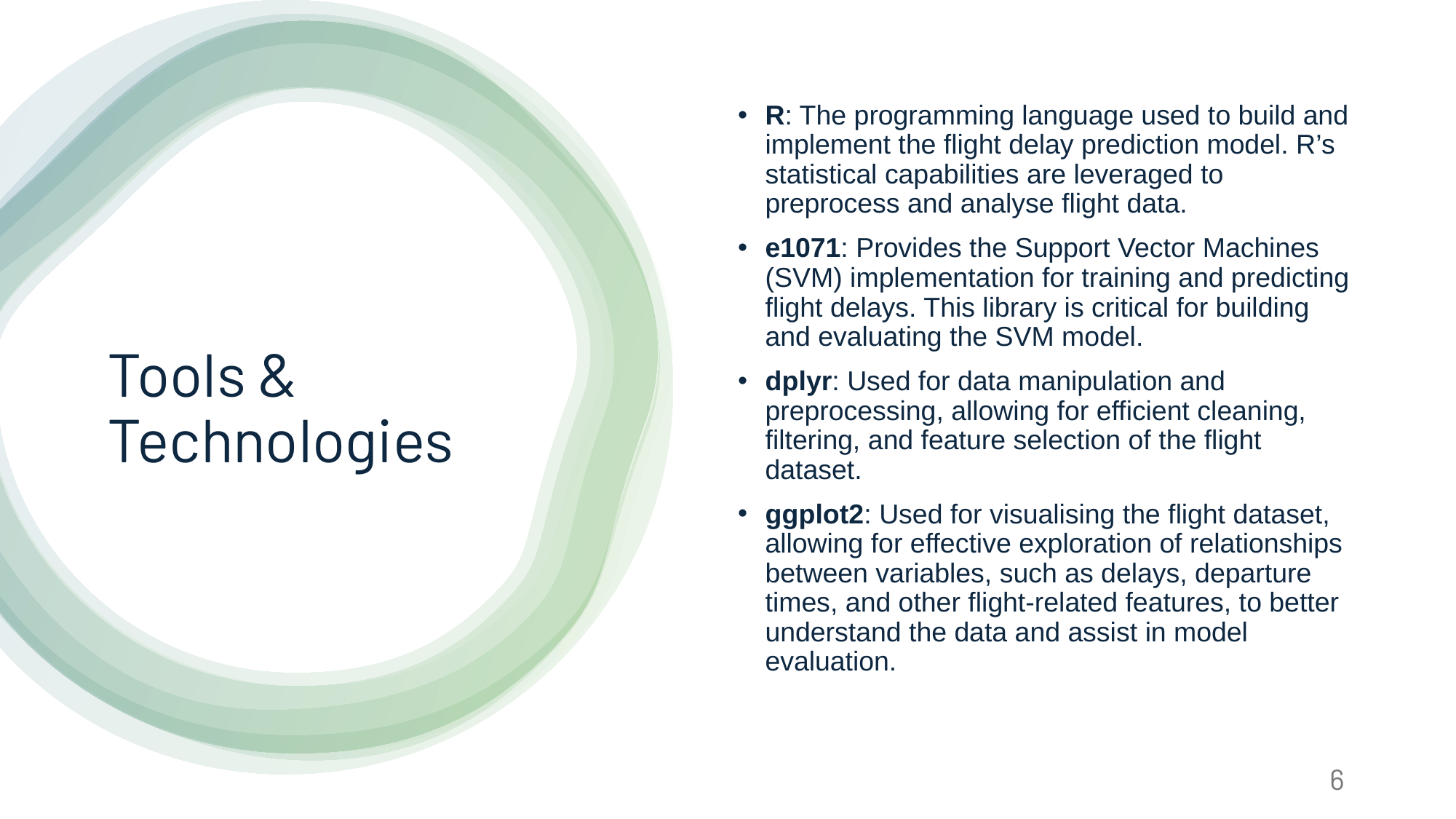

R: The programming language used to build and implement the flight delay prediction model. R’s statistical capabilities are leveraged to preprocess and analyse flight data.
e1071: Provides the Support Vector Machines (SVM) implementation for training and predicting flight delays. This library is critical for building and evaluating the SVM model.
dplyr: Used for data manipulation and preprocessing, allowing for efficient cleaning, filtering, and feature selection of the flight dataset.
ggplot2: Used for visualising the flight dataset, allowing for effective exploration of relationships between variables, such as delays, departure times, and other flight-related features, to better understand the data and assist in model evaluation.

# Tools & Technologies
6